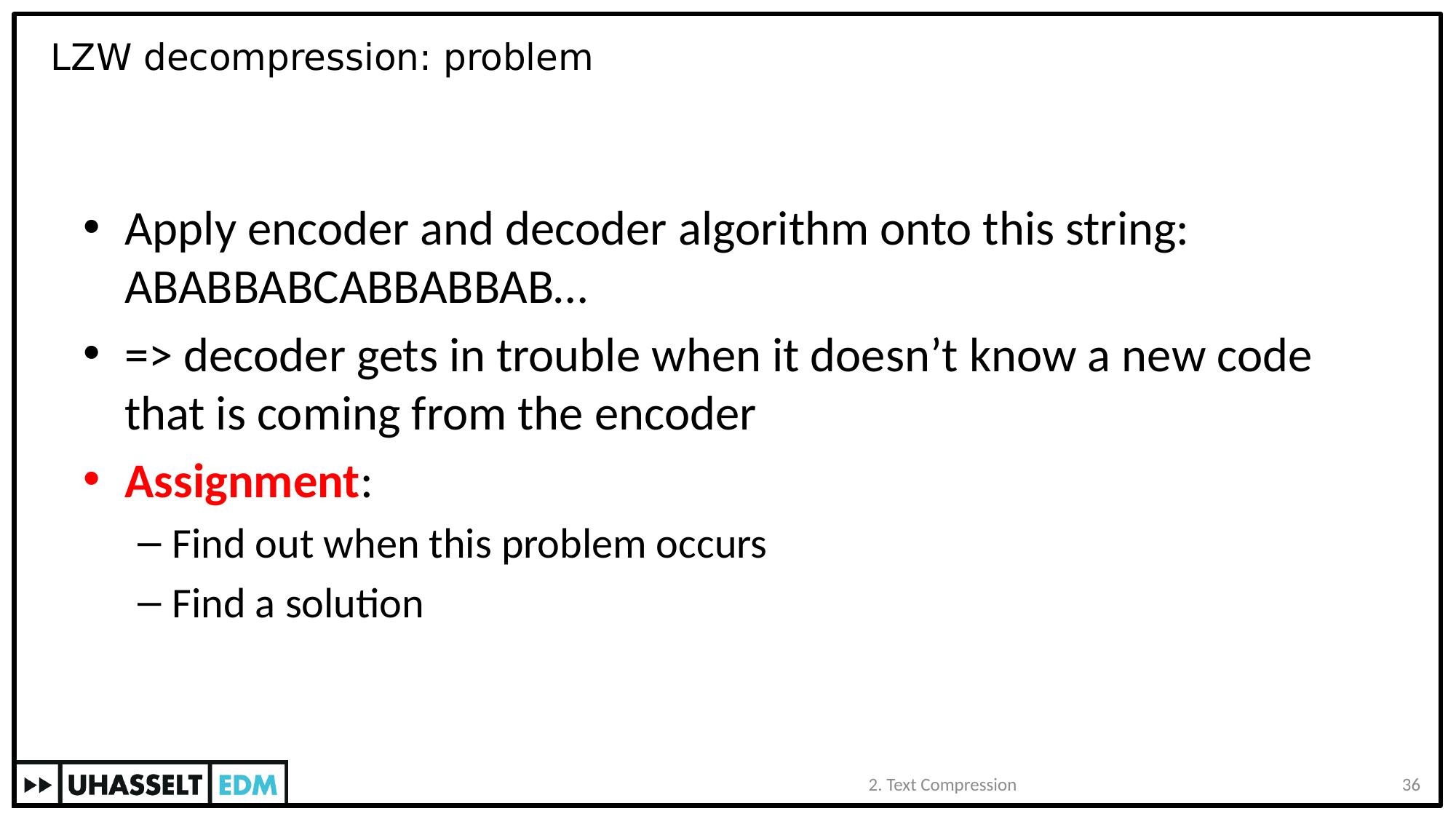

# LZW decompression: problem
Apply encoder and decoder algorithm onto this string: ABABBABCABBABBAB…
=> decoder gets in trouble when it doesn’t know a new code that is coming from the encoder
Assignment:
Find out when this problem occurs
Find a solution
2. Text Compression
36